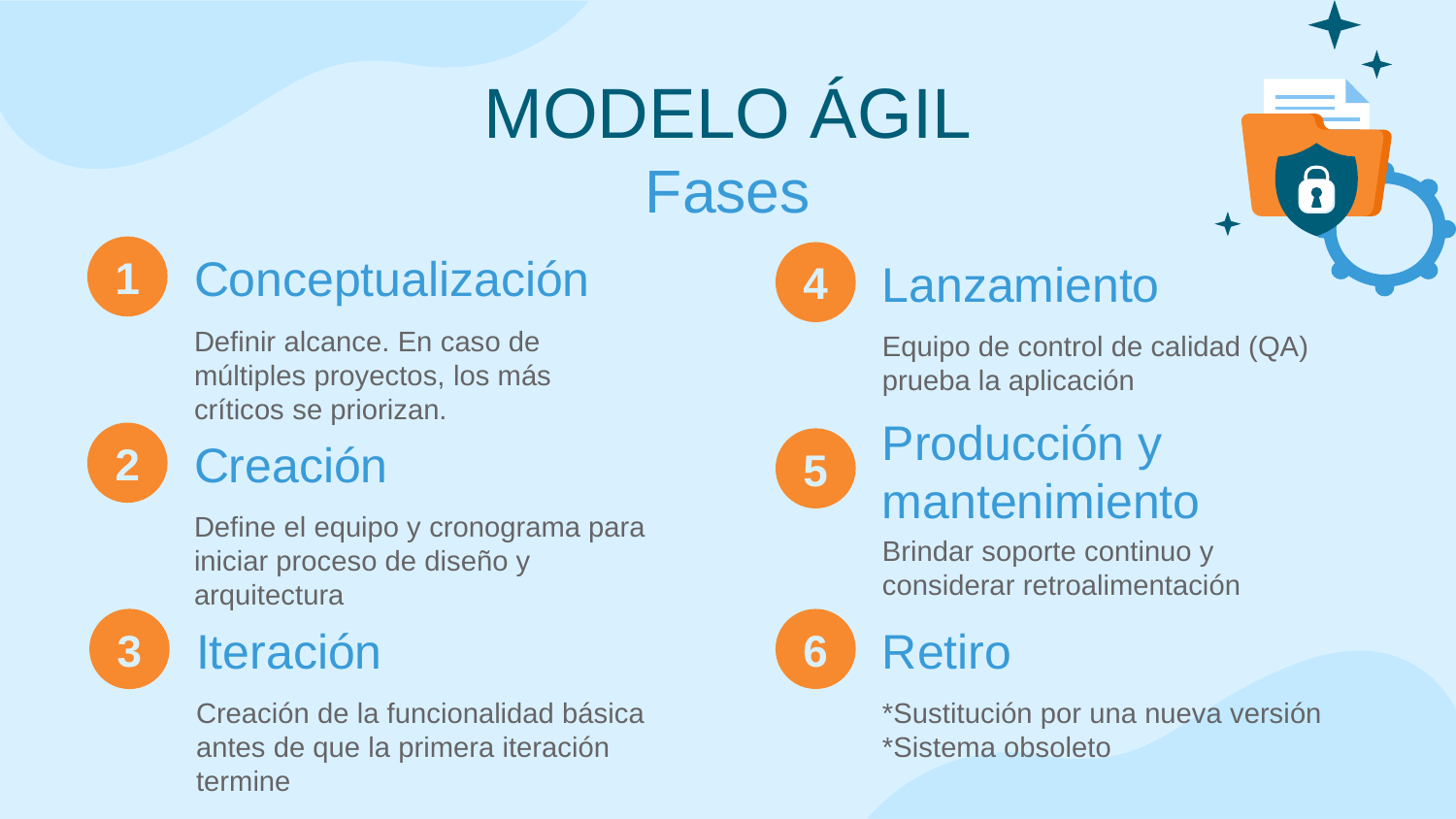

MODELO ÁGIL
Fases
# Conceptualización
1
Lanzamiento
4
Definir alcance. En caso de múltiples proyectos, los más críticos se priorizan.
Equipo de control de calidad (QA) prueba la aplicación
Creación
2
5
Producción y
mantenimiento
Define el equipo y cronograma para iniciar proceso de diseño y arquitectura
Brindar soporte continuo y considerar retroalimentación
Iteración
Retiro
3
6
Creación de la funcionalidad básica antes de que la primera iteración termine
*Sustitución por una nueva versión
*Sistema obsoleto